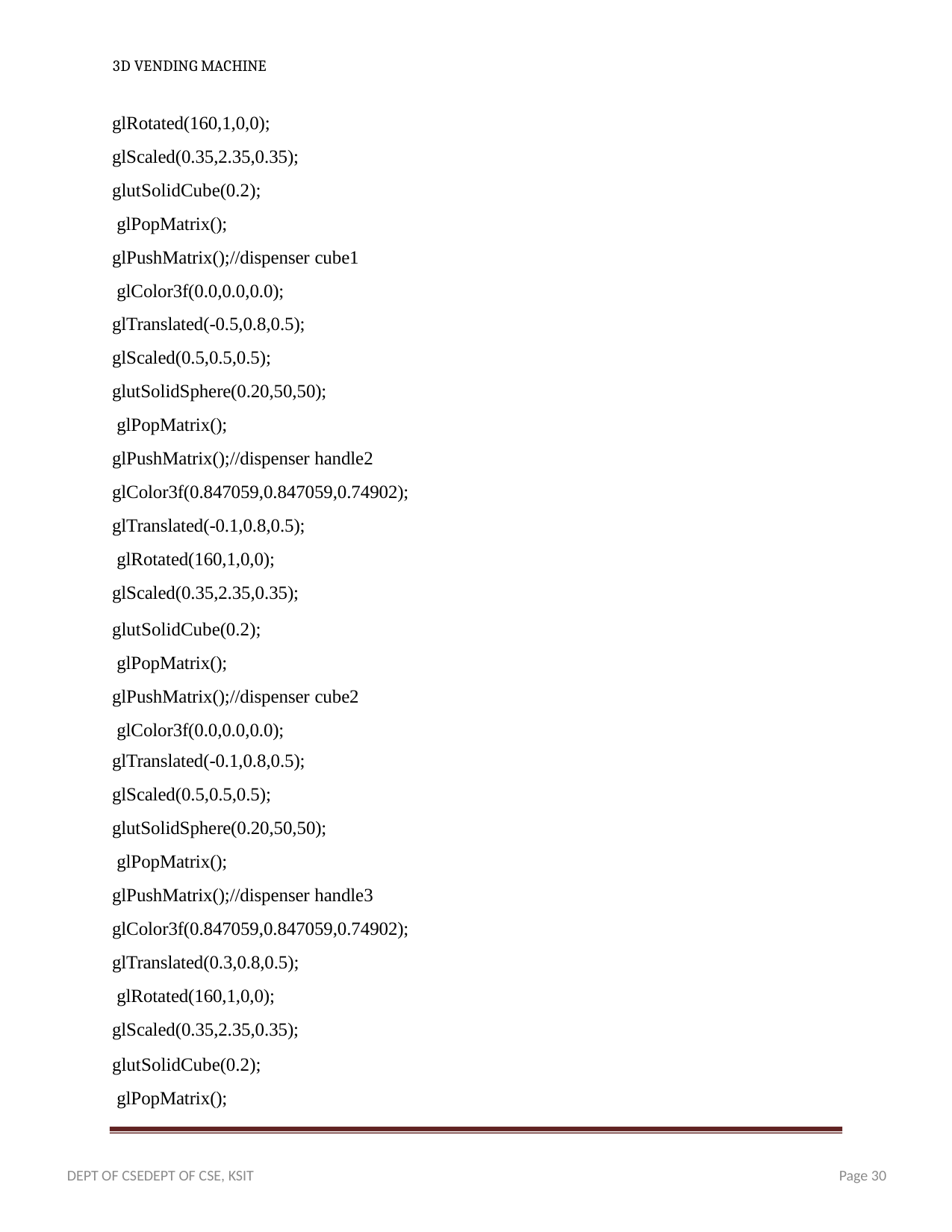

3D VENDING MACHINE

glRotated(160,1,0,0);  glScaled(0.35,2.35,0.35);
glutSolidCube(0.2);  glPopMatrix();
glPushMatrix();//dispenser cube1  glColor3f(0.0,0.0,0.0);
glTranslated(-0.5,0.8,0.5);
glScaled(0.5,0.5,0.5);
glutSolidSphere(0.20,50,50);  glPopMatrix();
glPushMatrix();//dispenser handle2  glColor3f(0.847059,0.847059,0.74902);
glTranslated(-0.1,0.8,0.5);  glRotated(160,1,0,0);  glScaled(0.35,2.35,0.35);
glutSolidCube(0.2);  glPopMatrix();
glPushMatrix();//dispenser cube2  glColor3f(0.0,0.0,0.0);
glTranslated(-0.1,0.8,0.5);
glScaled(0.5,0.5,0.5);  glutSolidSphere(0.20,50,50);  glPopMatrix();
glPushMatrix();//dispenser handle3  glColor3f(0.847059,0.847059,0.74902);
glTranslated(0.3,0.8,0.5);  glRotated(160,1,0,0);  glScaled(0.35,2.35,0.35);
glutSolidCube(0.2);  glPopMatrix();

Page 30
DEPT OF CSEDEPT OF CSE, KSIT